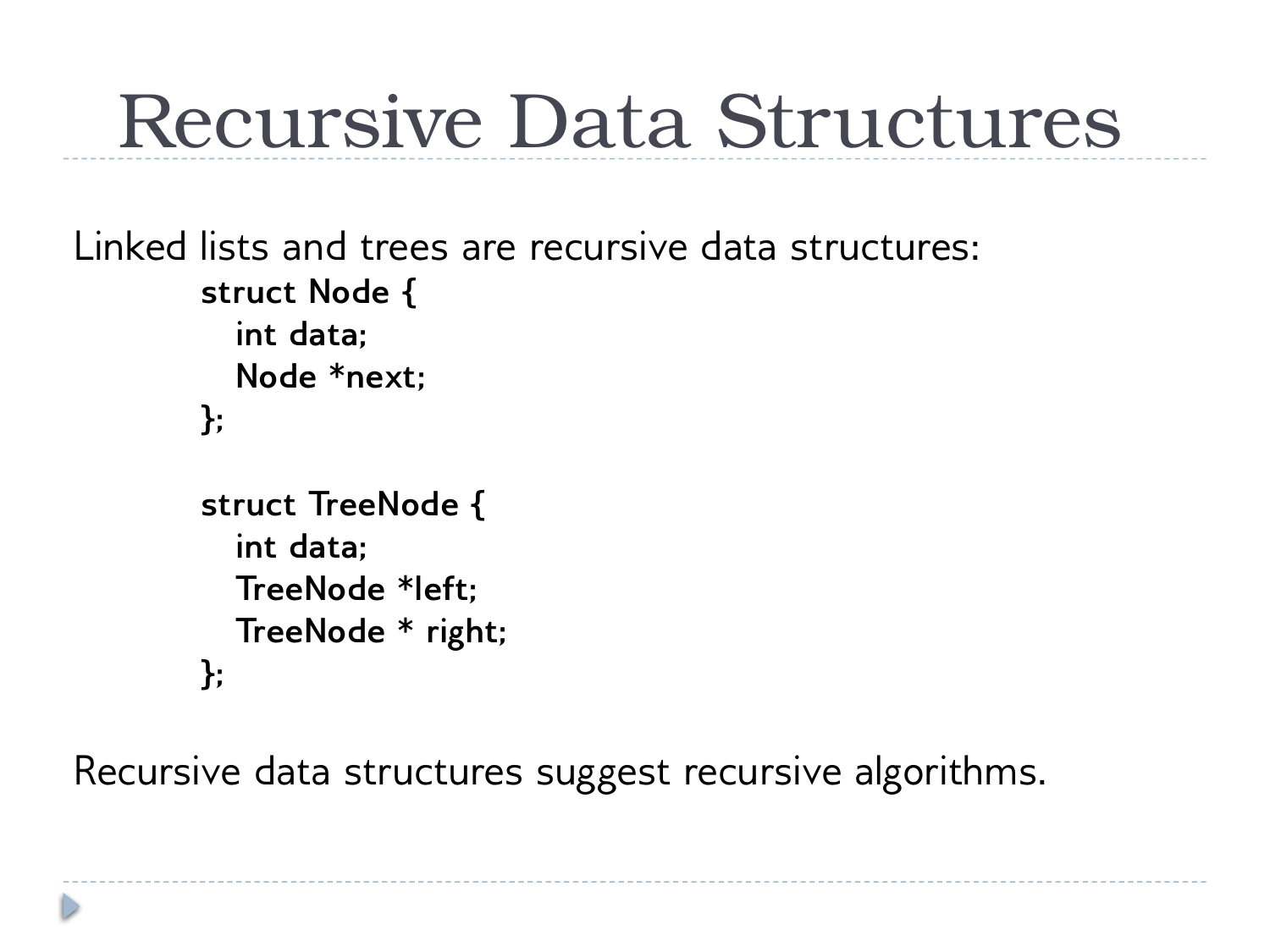

# Recursive Data Structures
Linked lists and trees are recursive data structures:
	struct Node {
	   int data;
	   Node *next;
	};

	struct TreeNode {
	   int data;
	   TreeNode *left;
	   TreeNode * right;
	};

Recursive data structures suggest recursive algorithms.